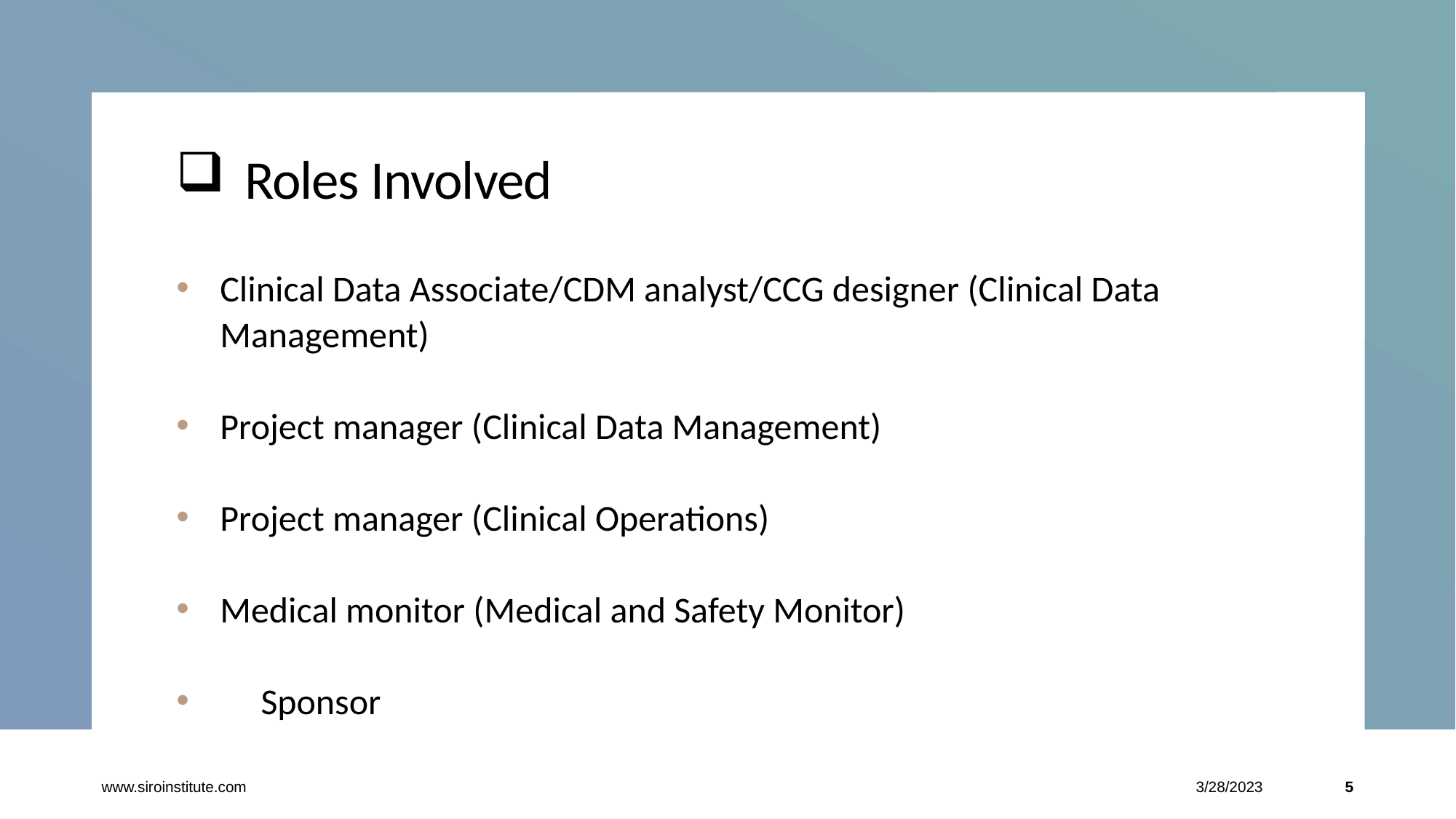

# Roles Involved
Clinical Data Associate/CDM analyst/CCG designer (Clinical Data Management)

Project manager (Clinical Data Management)

Project manager (Clinical Operations)

Medical monitor (Medical and Safety Monitor)

     Sponsor

www.siroinstitute.com
3/28/2023
5